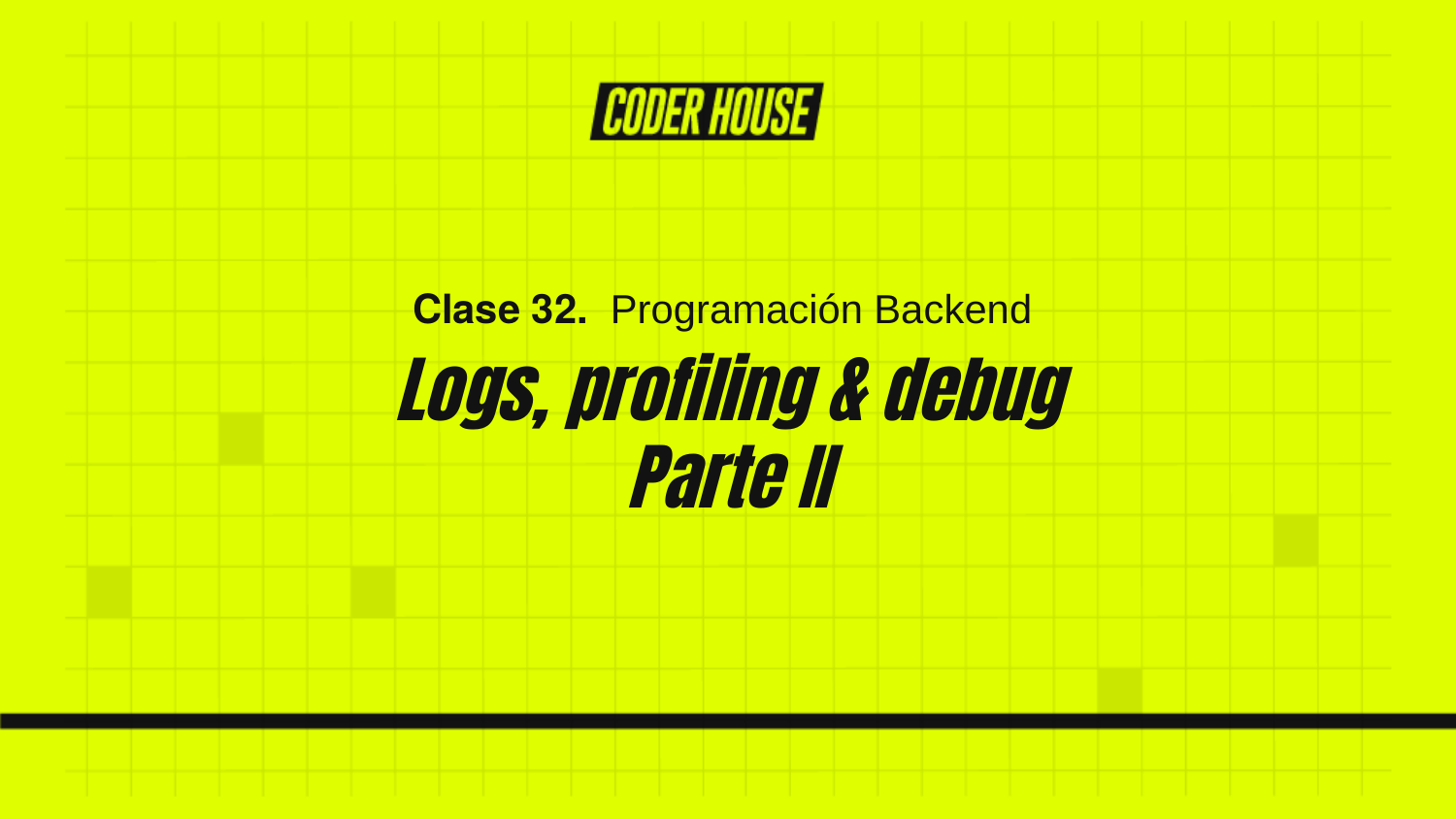

Clase 32.  Programación Backend
Logs, profiling & debug
Parte II